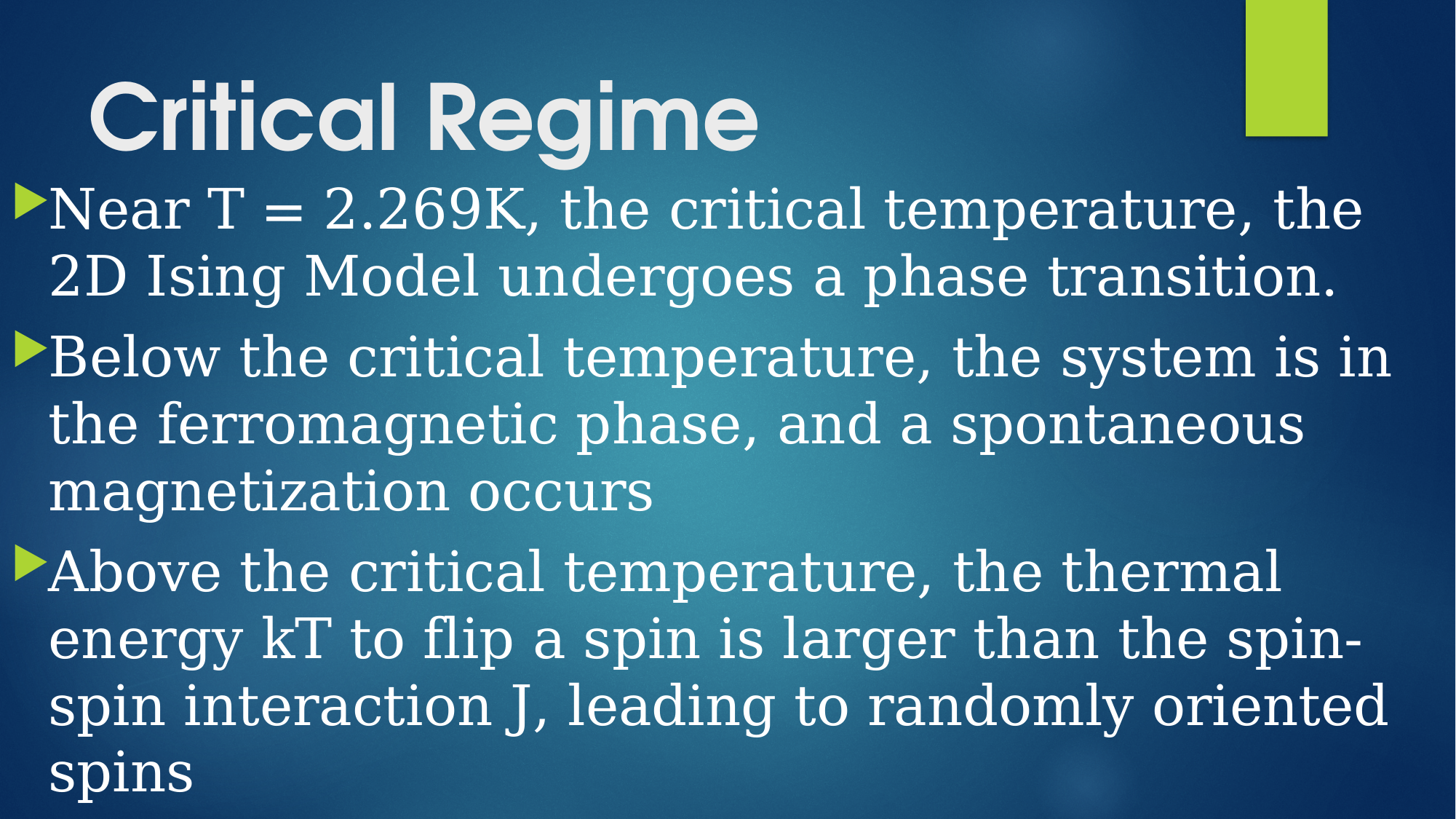

# Critical Regime
Near T = 2.269K, the critical temperature, the 2D Ising Model undergoes a phase transition.
Below the critical temperature, the system is in the ferromagnetic phase, and a spontaneous magnetization occurs
Above the critical temperature, the thermal energy kT to flip a spin is larger than the spin-spin interaction J, leading to randomly oriented spins